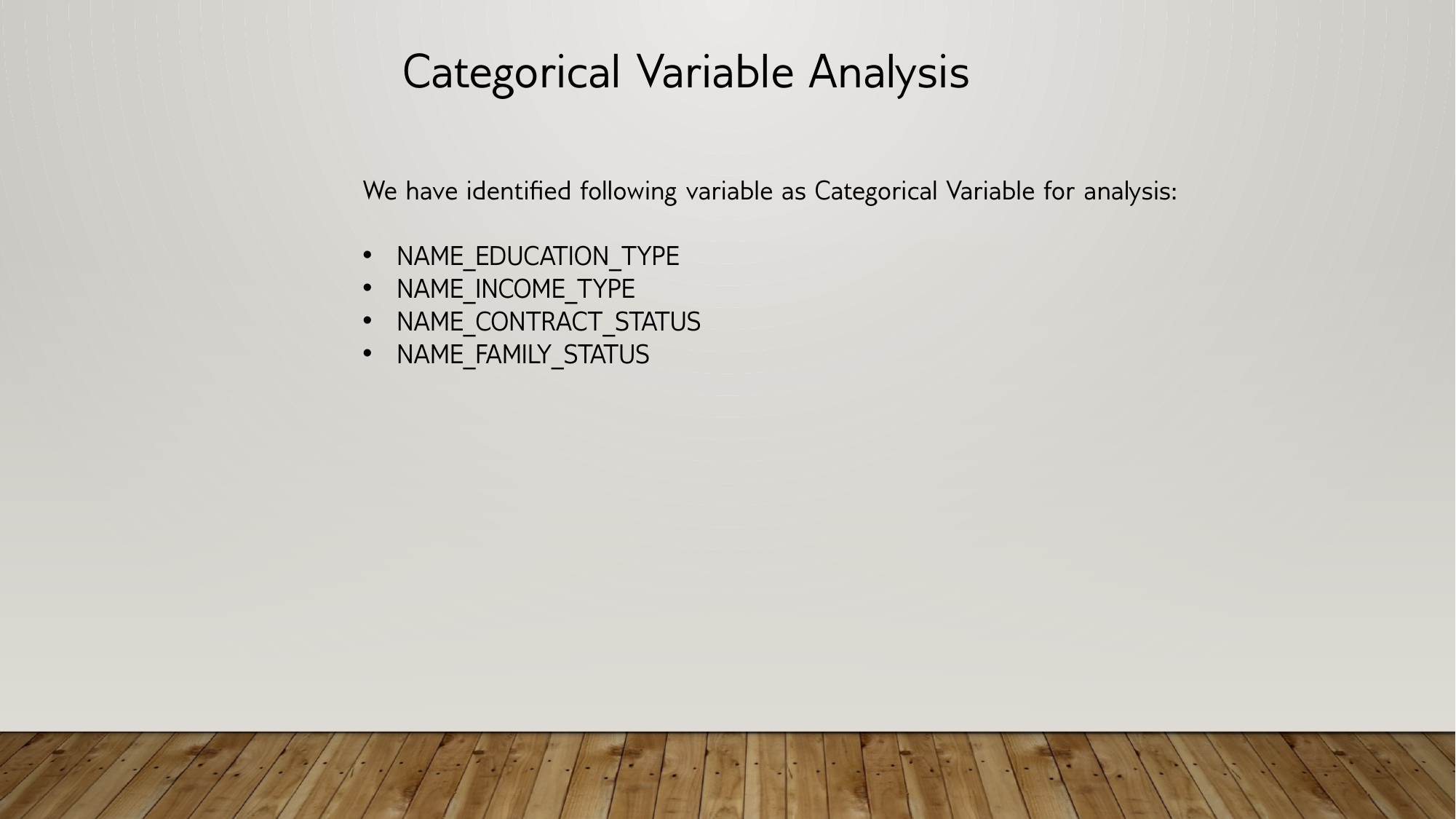

Categorical Variable Analysis
We have identified following variable as Categorical Variable for analysis:

NAME_EDUCATION_TYPE
NAME_INCOME_TYPE
NAME_CONTRACT_STATUS
NAME_FAMILY_STATUS